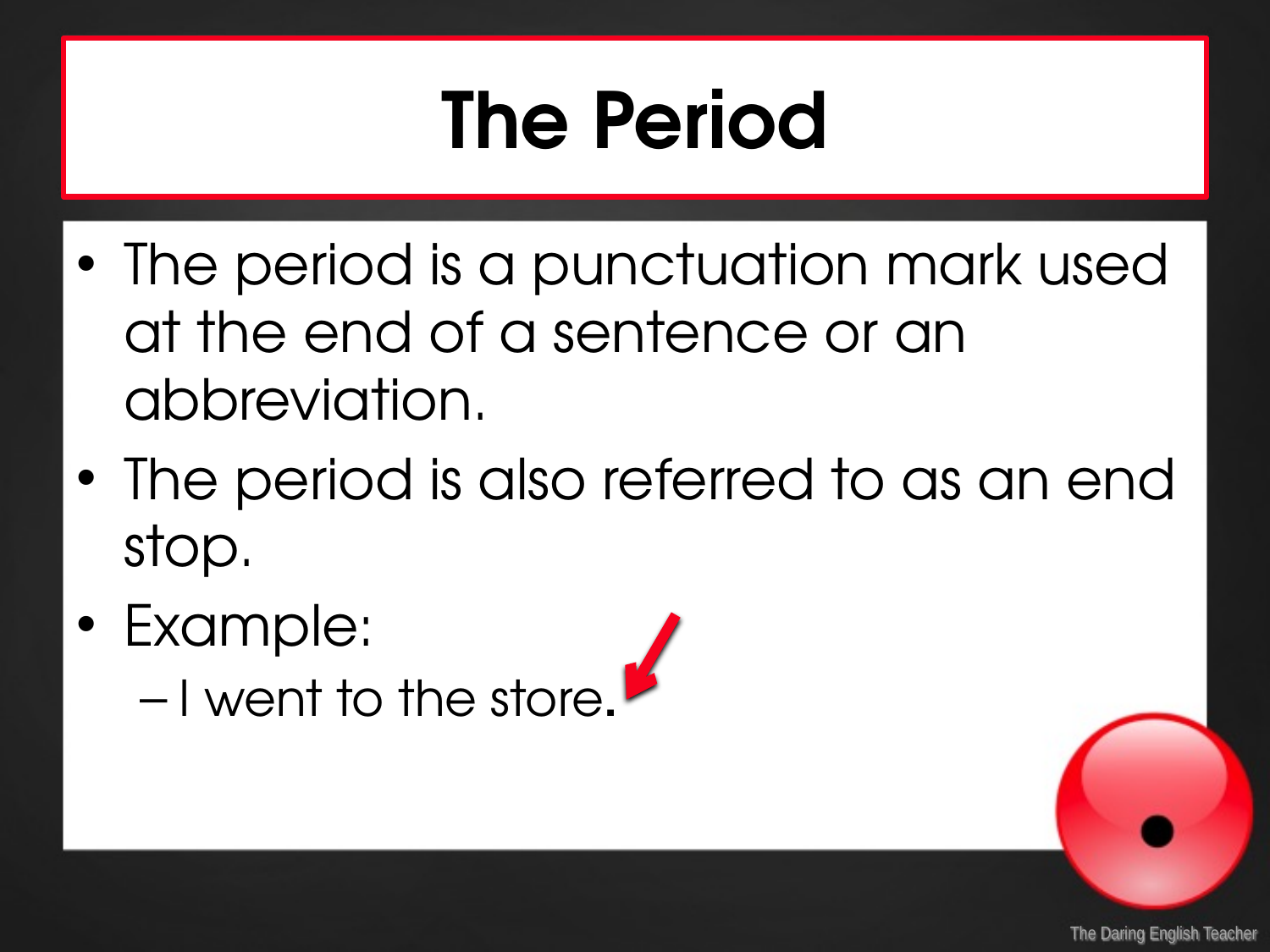

# The Period
The period is a punctuation mark used at the end of a sentence or an abbreviation.
The period is also referred to as an end stop.
Example:
I went to the store.